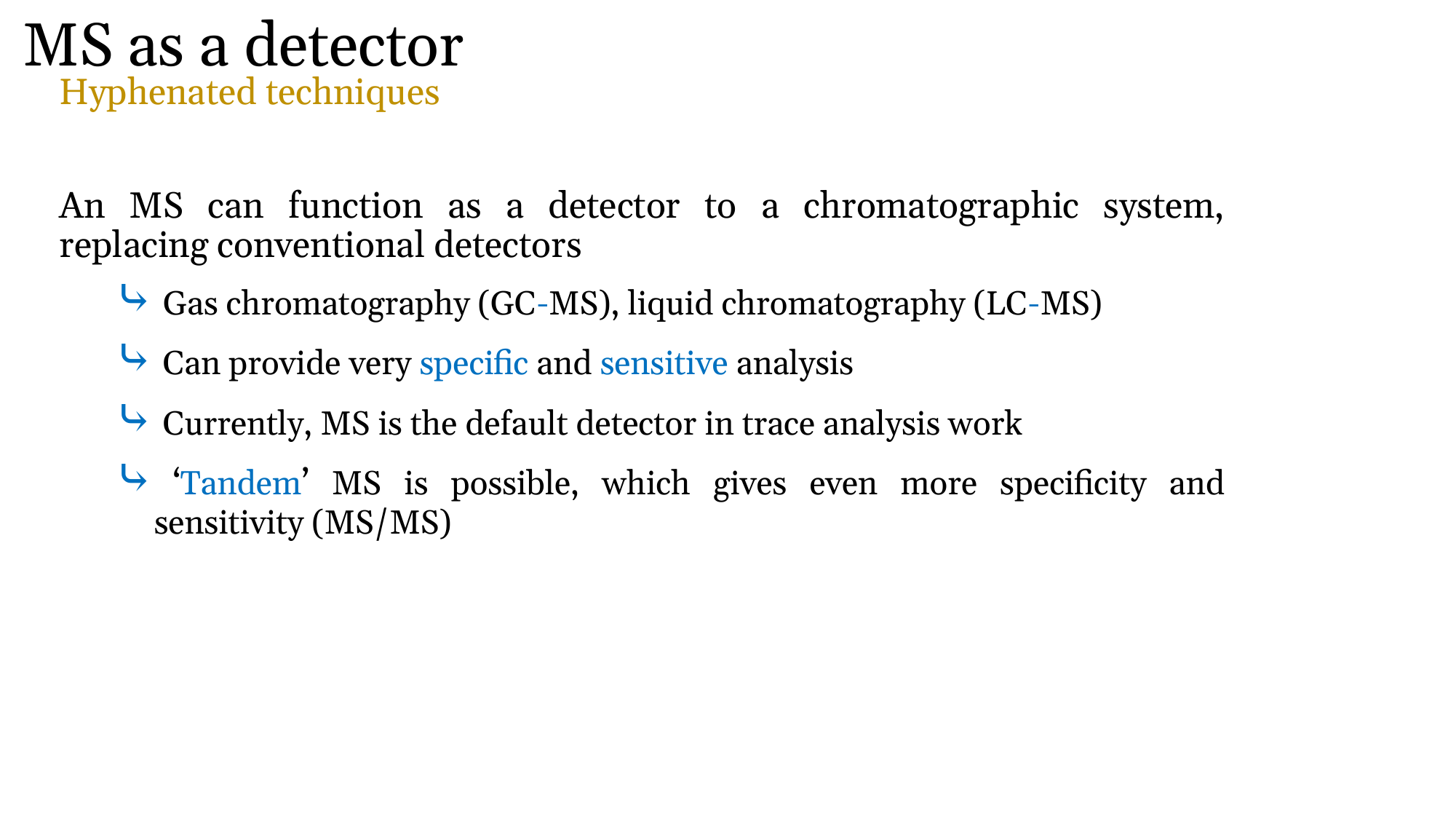

MS as a detector
Hyphenated techniques
An MS can function as a detector to a chromatographic system, replacing conventional detectors
⤷ Gas chromatography (GC-MS), liquid chromatography (LC-MS)
⤷ Can provide very specific and sensitive analysis
⤷ Currently, MS is the default detector in trace analysis work
⤷ ‘Tandem’ MS is possible, which gives even more specificity and sensitivity (MS/MS)